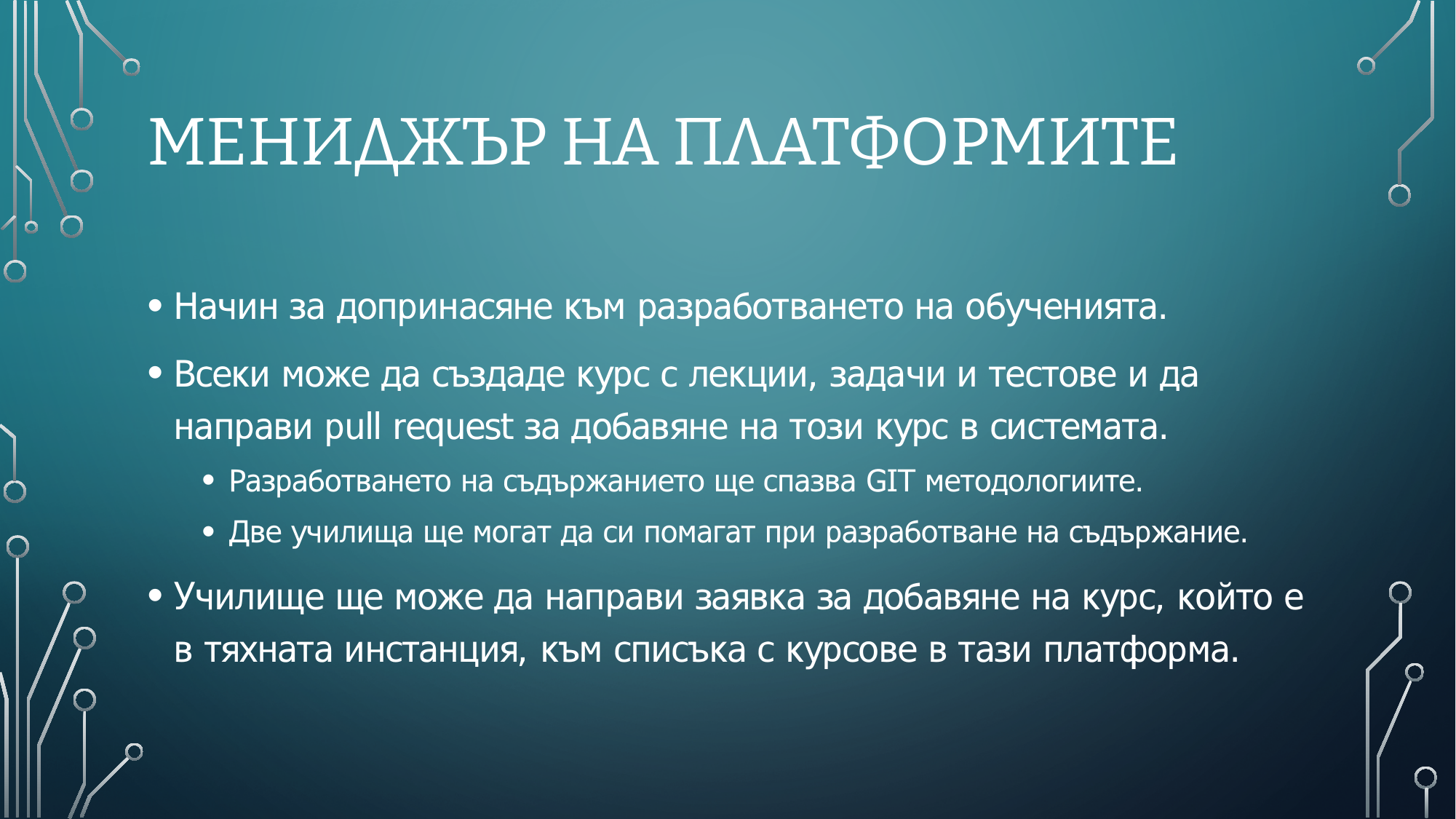

# Мениджър на платформите
Начин за допринасяне към разработването на обученията.
Всеки може да създаде курс с лекции, задачи и тестове и да направи pull request за добавяне на този курс в системата.
Разработването на съдържанието ще спазва GIT методологиите.
Две училища ще могат да си помагат при разработване на съдържание.
Училище ще може да направи заявка за добавяне на курс, който е в тяхната инстанция, към списъка с курсове в тази платформа.